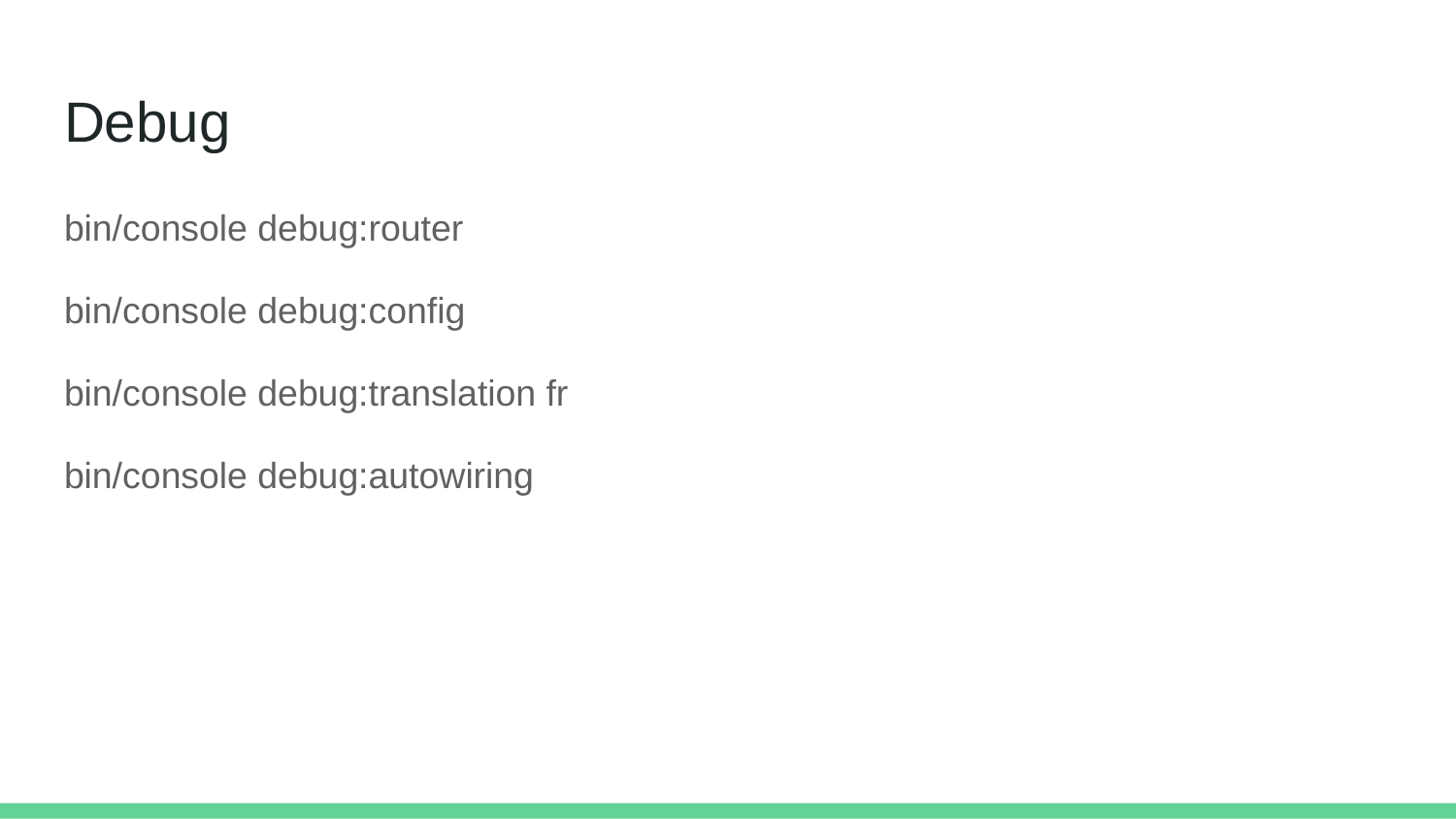

# Debug
bin/console debug:router
bin/console debug:config
bin/console debug:translation fr
bin/console debug:autowiring